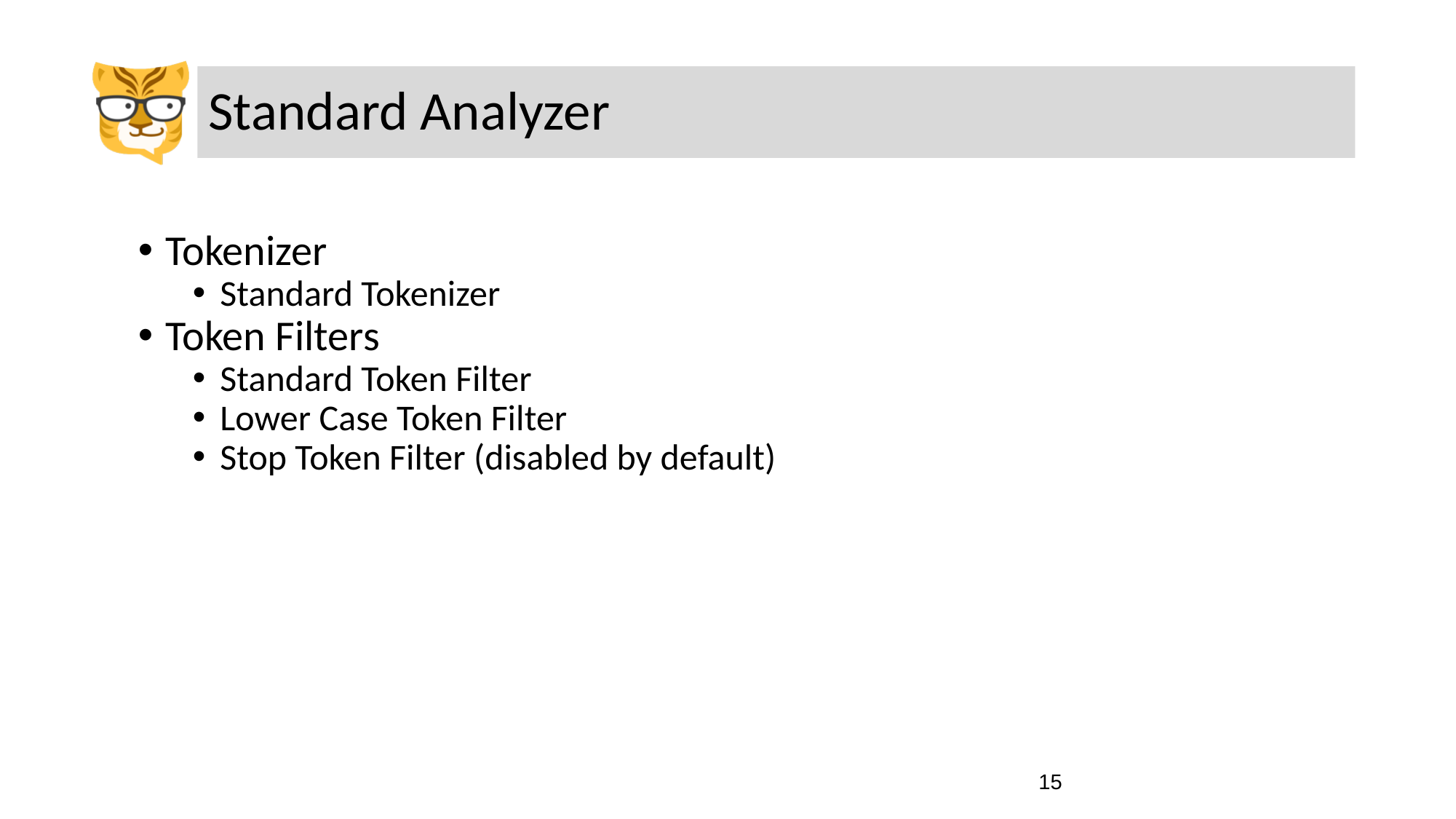

# Standard Analyzer
Tokenizer
Standard Tokenizer
Token Filters
Standard Token Filter
Lower Case Token Filter
Stop Token Filter (disabled by default)

15